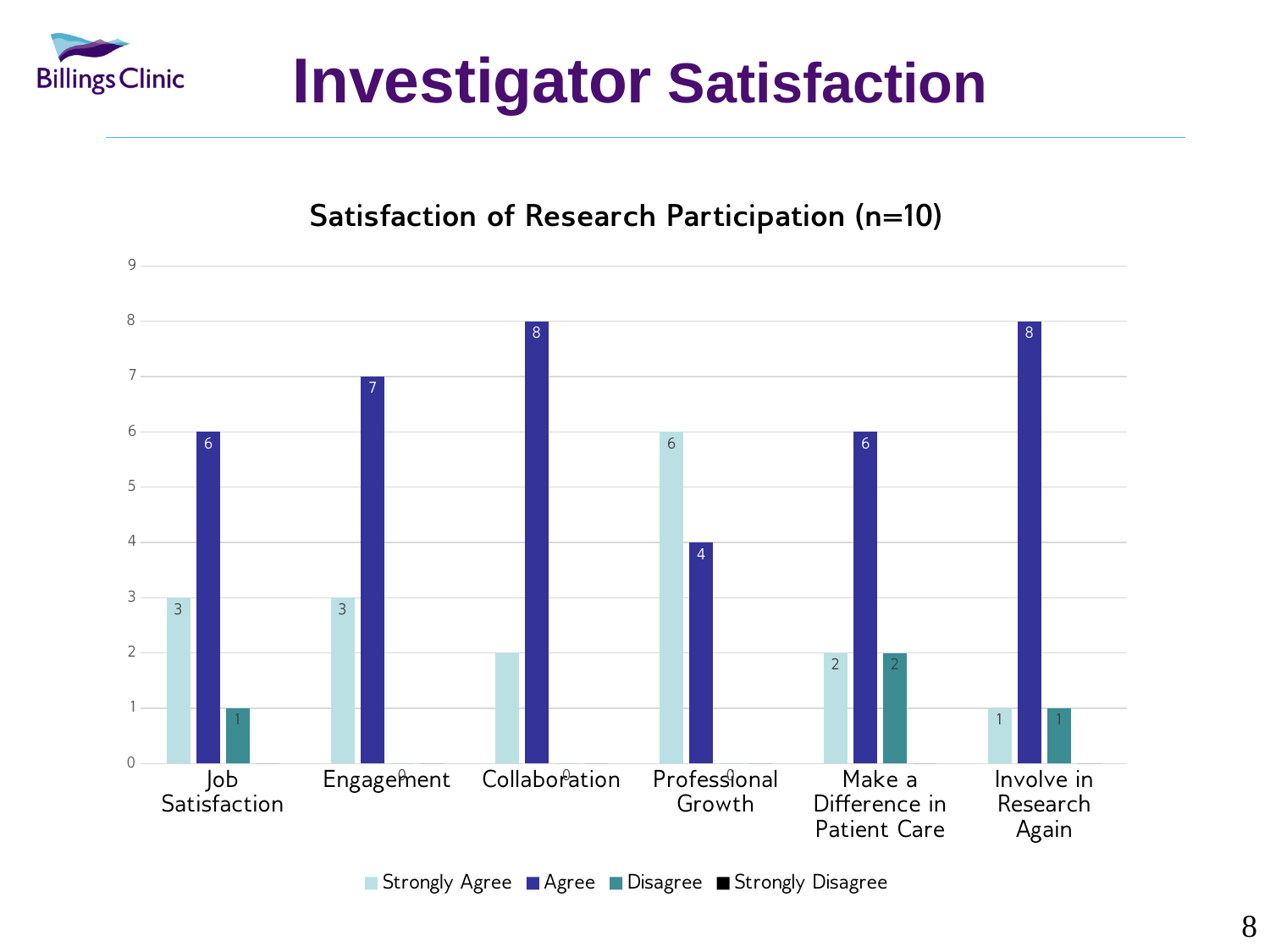

# Investigator Satisfaction

### Chart: Satisfaction of Research Participation (n=10)

| Category | Strongly Agree | Agree | Disagree | Strongly Disagree |
|---|---|---|---|---|
| Job Satisfaction | 3.0 | 6.0 | 1.0 | 0.0 |
| Engagement | 3.0 | 7.0 | 0.0 | 0.0 |
| Collaboration | 2.0 | 8.0 | 0.0 | 0.0 |
| Professional Growth | 6.0 | 4.0 | 0.0 | 0.0 |
| Make a Difference in Patient Care | 2.0 | 6.0 | 2.0 | 0.0 |
| Involve in Research Again | 1.0 | 8.0 | 1.0 | 0.0 |

8